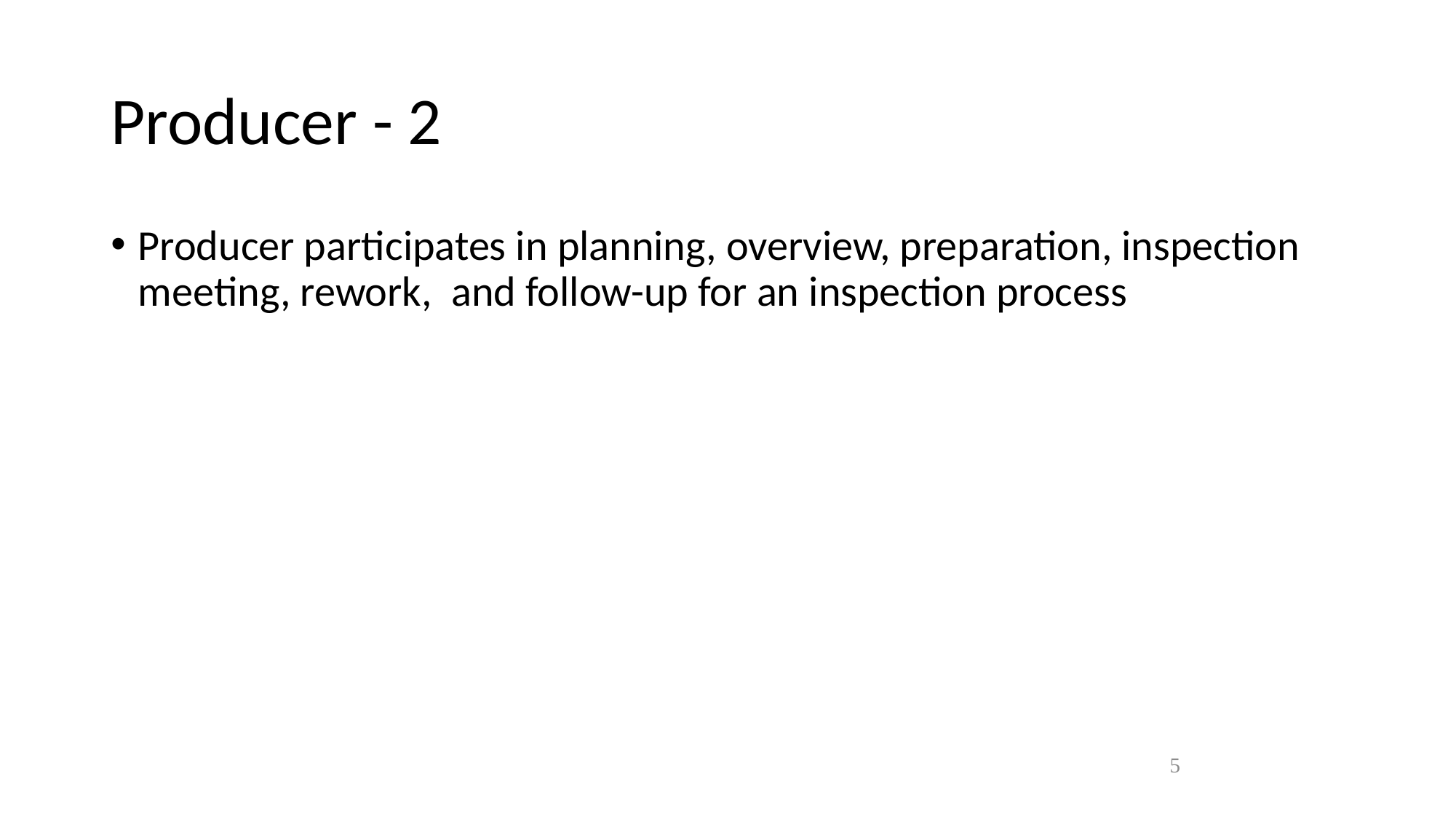

Producer - 2
Producer participates in planning, overview, preparation, inspection meeting, rework,  and follow-up for an inspection process
5